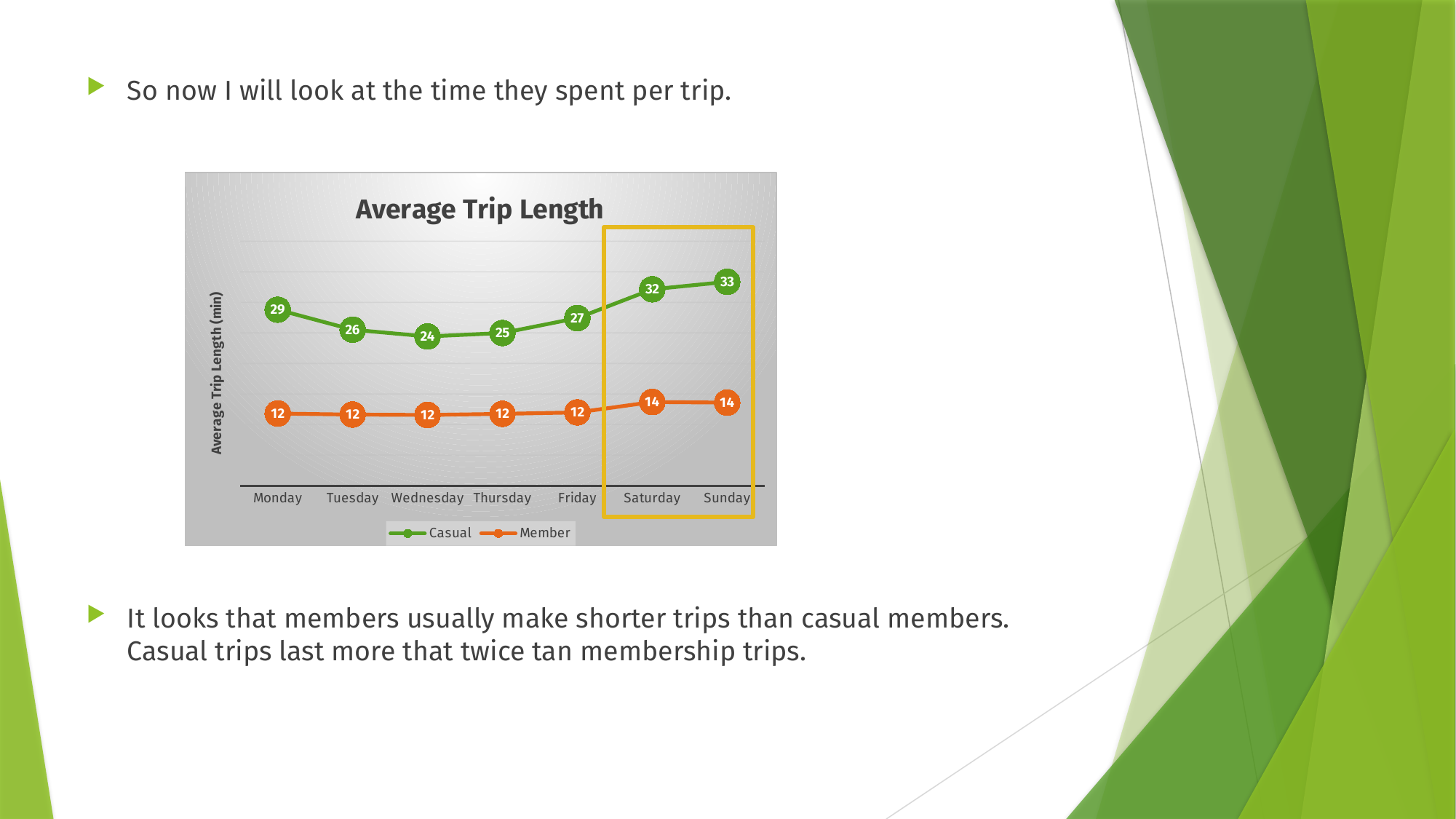

So now I will look at the time they spent per trip.

It looks that members usually make shorter trips than casual members. Casual trips last more that twice tan membership trips.

### Chart: Average Trip Length

| Category | Casual | Member |
|---|---|---|
| Monday | 28.8 | 11.81 |
| Tuesday | 25.53 | 11.64 |
| Wednesday | 24.42 | 11.57 |
| Thursday | 24.98 | 11.76 |
| Friday | 27.42 | 11.99 |
| Saturday | 32.14 | 13.69 |
| Sunday | 33.36 | 13.59 |